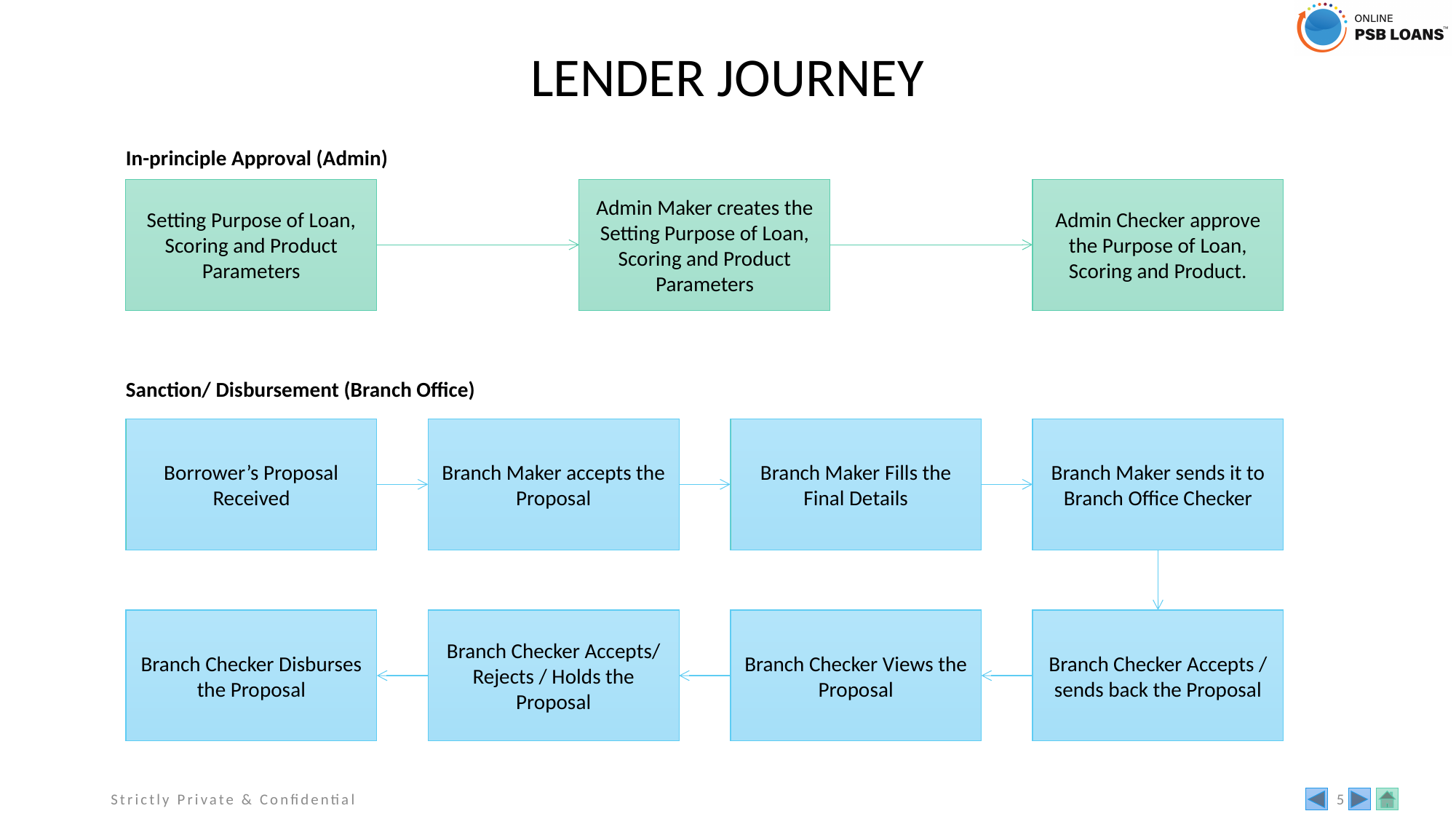

# LENDER JOURNEY
In-principle Approval (Admin)
Setting Purpose of Loan,
Scoring and Product Parameters
Admin Maker creates the Setting Purpose of Loan,
Scoring and Product Parameters
Admin Checker approve the Purpose of Loan, Scoring and Product.
Sanction/ Disbursement (Branch Office)
Borrower’s Proposal Received
Branch Maker accepts the Proposal
Branch Maker Fills the Final Details
Branch Maker sends it to Branch Office Checker
Branch Checker Disburses the Proposal
Branch Checker Accepts/ Rejects / Holds the Proposal
Branch Checker Views the Proposal
Branch Checker Accepts / sends back the Proposal
Strictly Private & Confidential
5